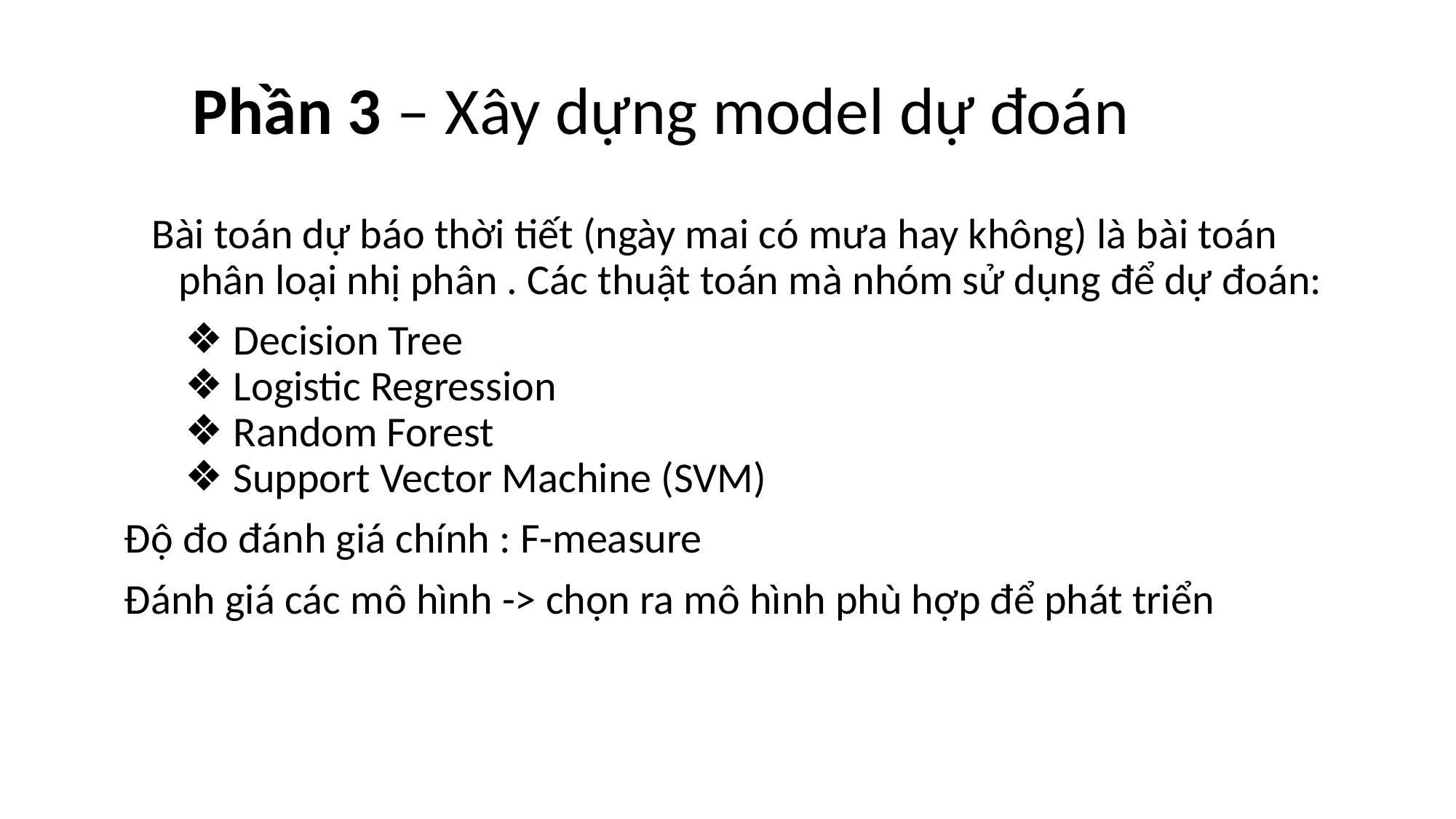

# Phần 3 – Xây dựng model dự đoán
Bài toán dự báo thời tiết (ngày mai có mưa hay không) là bài toán phân loại nhị phân . Các thuật toán mà nhóm sử dụng để dự đoán:
Decision Tree
Logistic Regression
Random Forest
Support Vector Machine (SVM)
Độ đo đánh giá chính : F-measure
Đánh giá các mô hình -> chọn ra mô hình phù hợp để phát triển